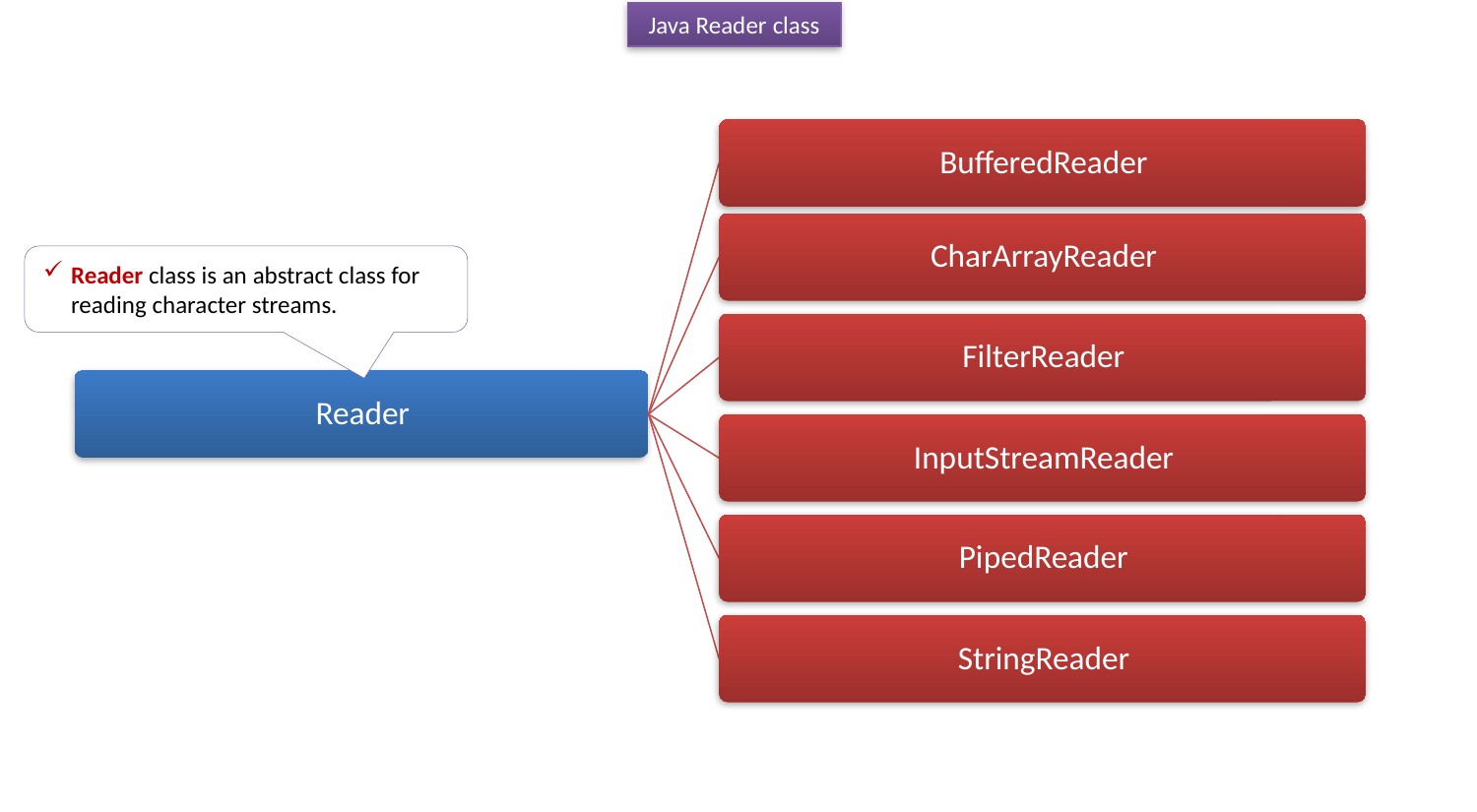

Java Reader class
Reader

BufferedReader

CharArrayReader

FilterReader

InputStreamReader

PipedReader

StringReader
Reader class is an abstract class for reading character streams.